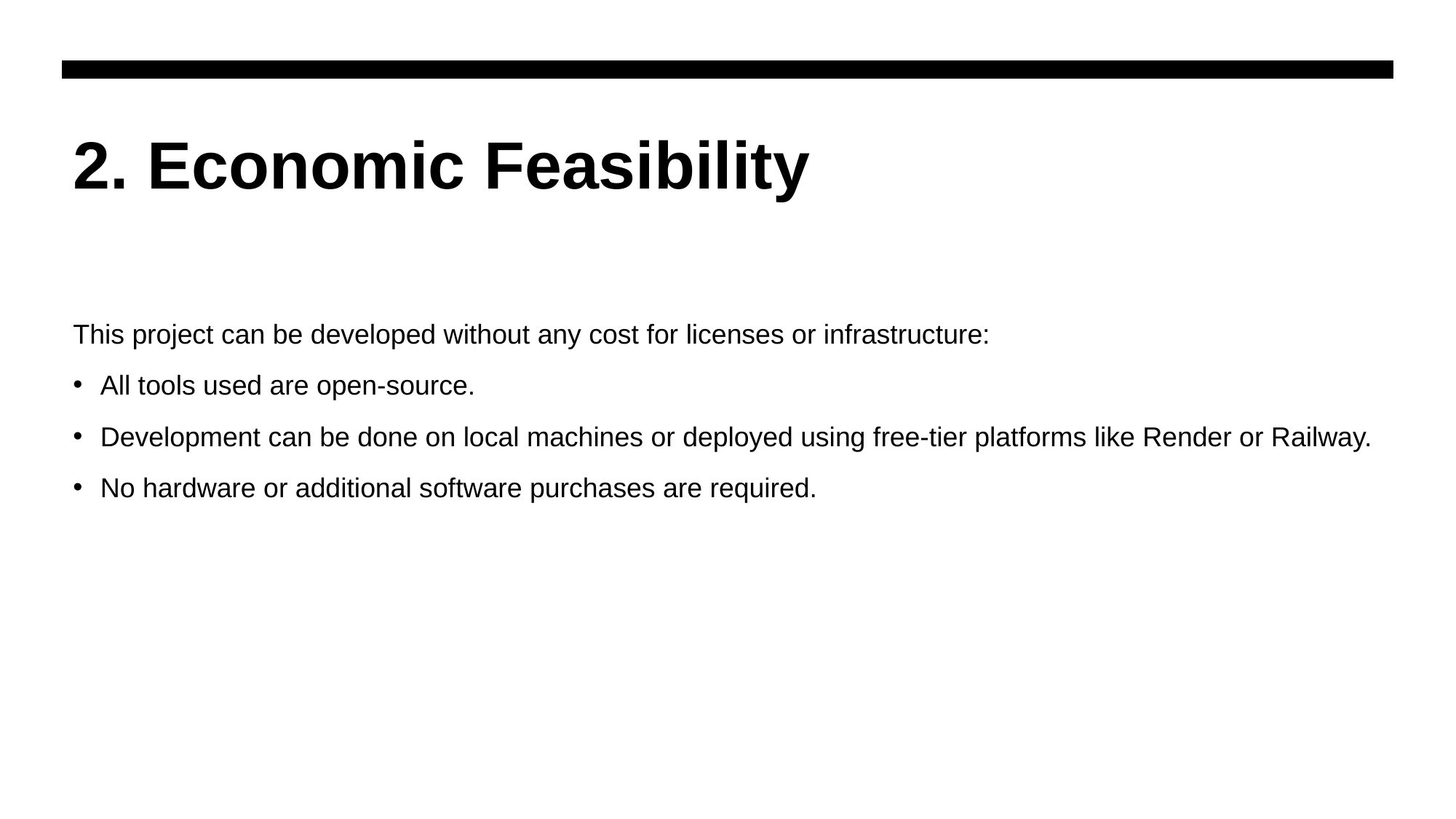

# 2. Economic Feasibility
This project can be developed without any cost for licenses or infrastructure:
All tools used are open-source.
Development can be done on local machines or deployed using free-tier platforms like Render or Railway.
No hardware or additional software purchases are required.